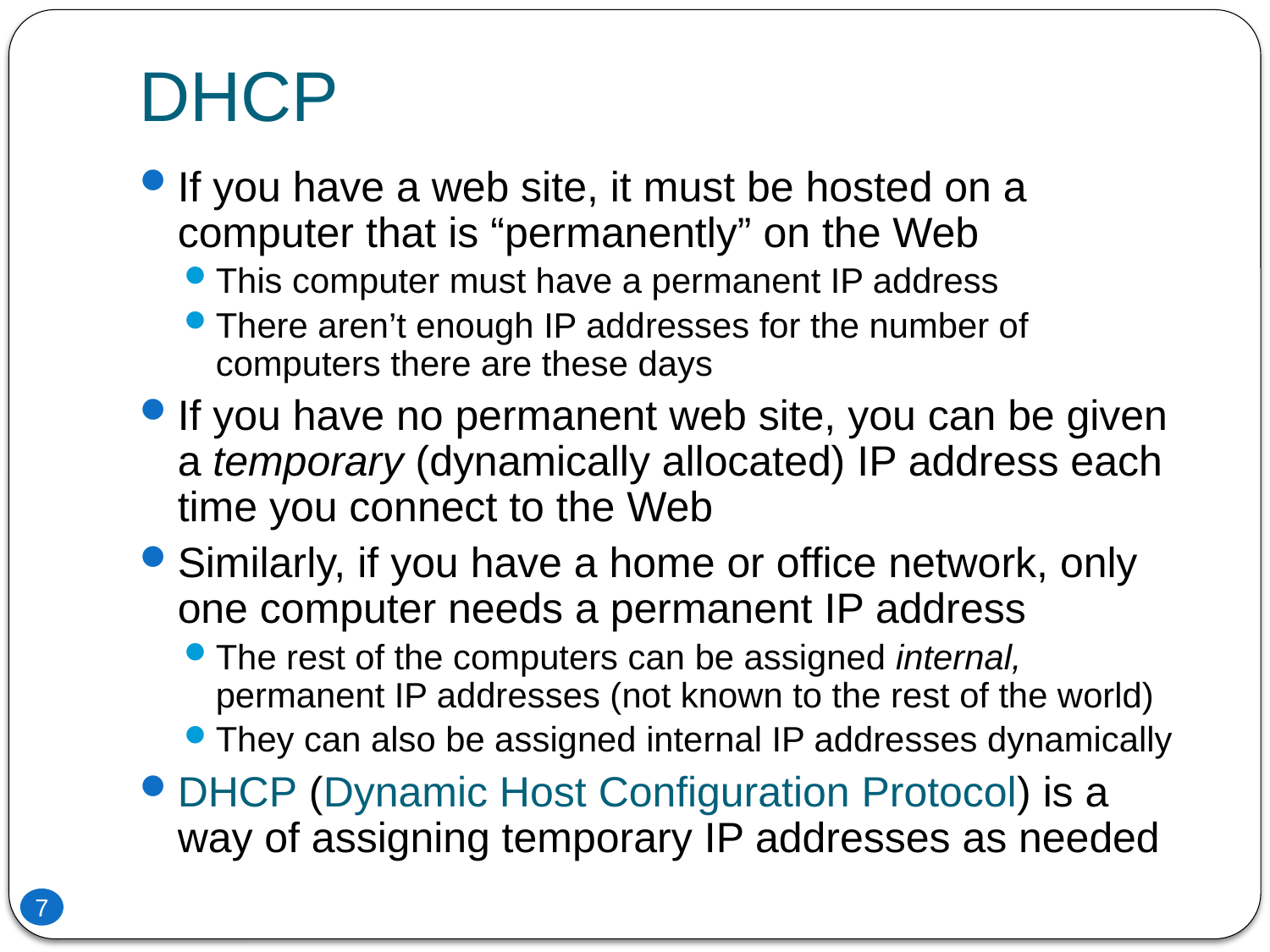

# DHCP
If you have a web site, it must be hosted on a computer that is “permanently” on the Web
This computer must have a permanent IP address
There aren’t enough IP addresses for the number of computers there are these days
If you have no permanent web site, you can be given a temporary (dynamically allocated) IP address each time you connect to the Web
Similarly, if you have a home or office network, only one computer needs a permanent IP address
The rest of the computers can be assigned internal, permanent IP addresses (not known to the rest of the world)
They can also be assigned internal IP addresses dynamically
DHCP (Dynamic Host Configuration Protocol) is a way of assigning temporary IP addresses as needed
7